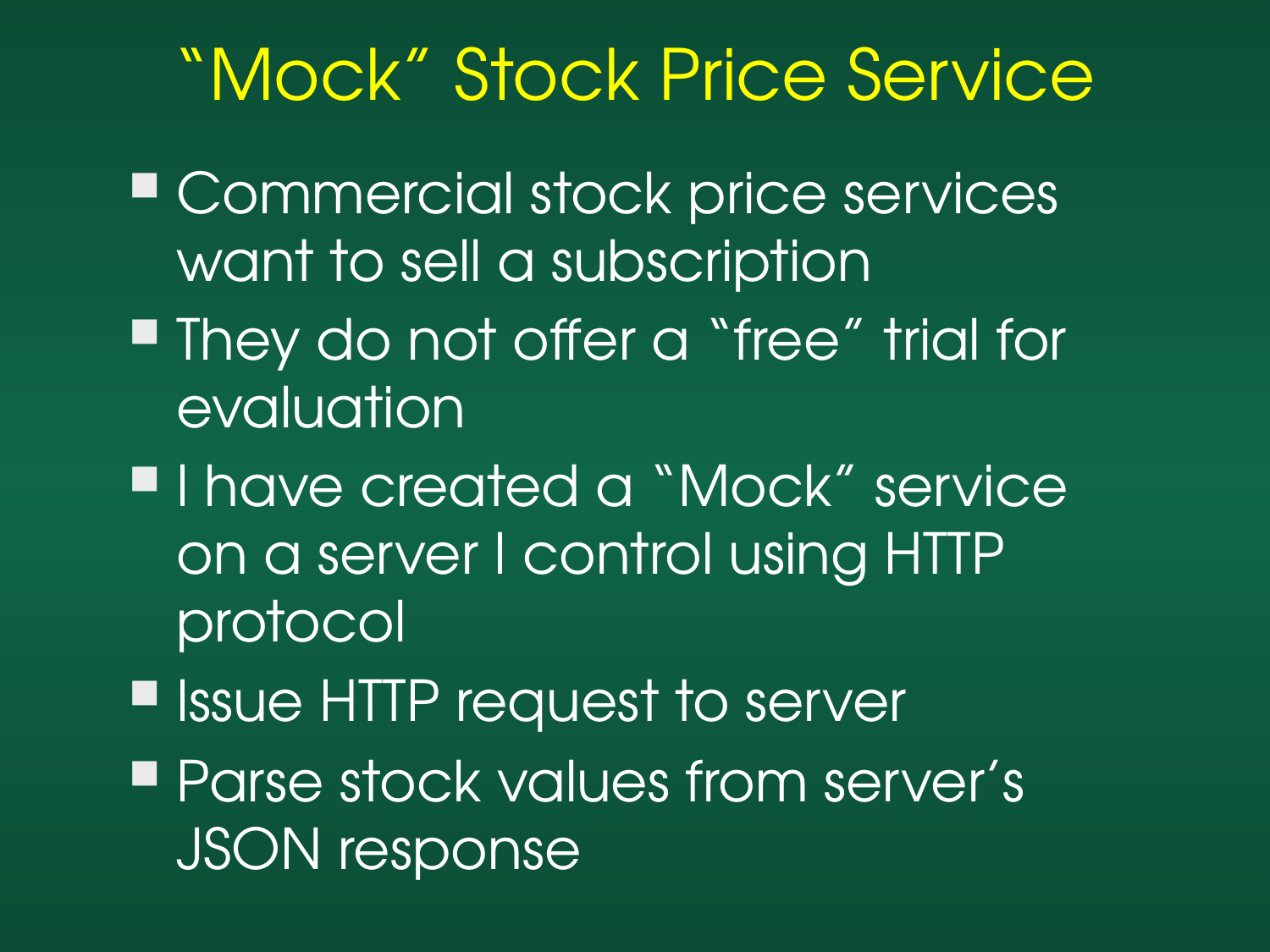

“Mock” Stock Price Service
Commercial stock price services want to sell a subscription
They do not offer a “free” trial for evaluation
I have created a “Mock” service on a server I control using HTTP protocol
Issue HTTP request to server
Parse stock values from server’s JSON response